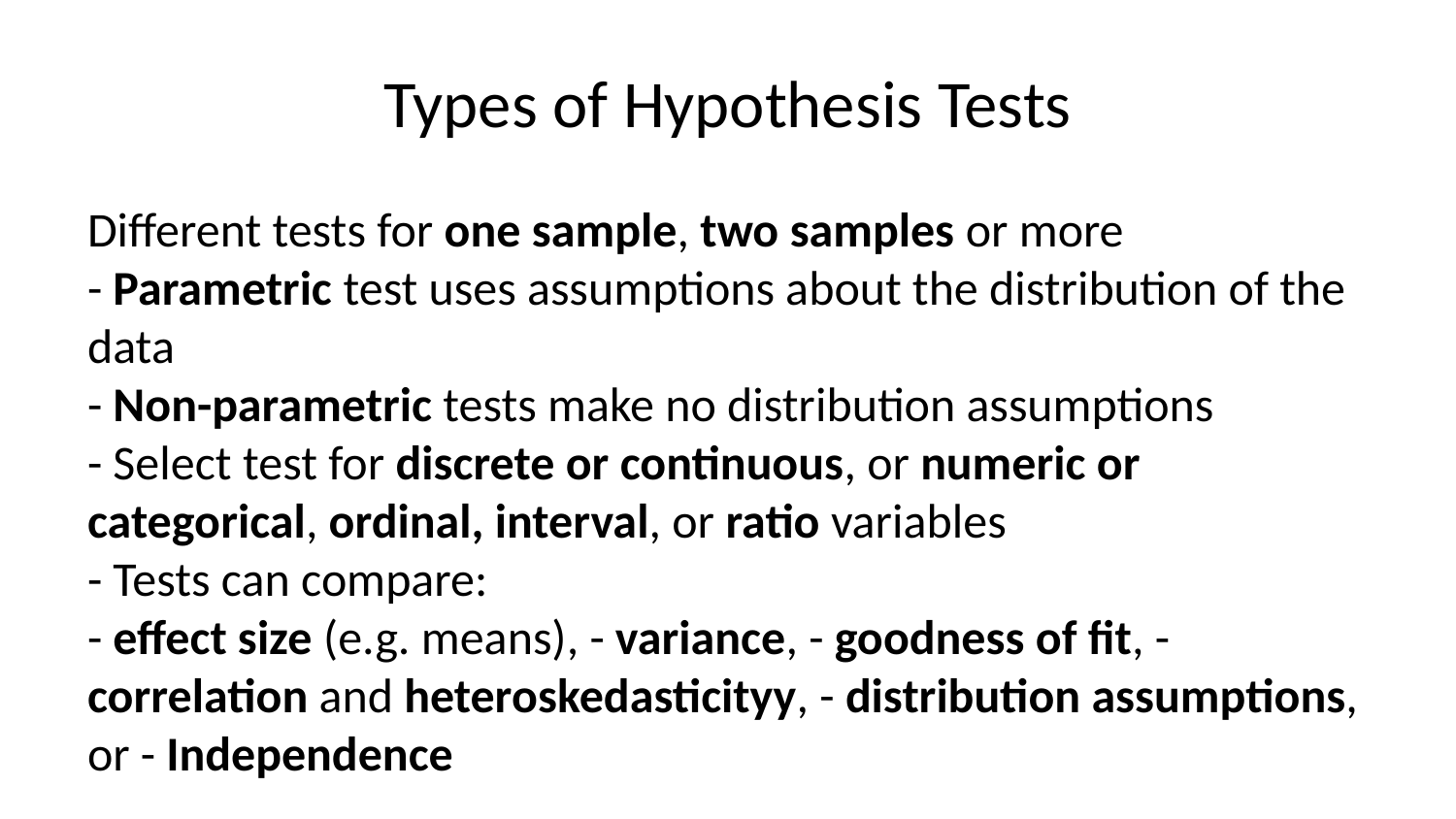

# Types of Hypothesis Tests
Different tests for one sample, two samples or more
- Parametric test uses assumptions about the distribution of the data
- Non-parametric tests make no distribution assumptions
- Select test for discrete or continuous, or numeric or categorical, ordinal, interval, or ratio variables
- Tests can compare:
- effect size (e.g. means), - variance, - goodness of fit, - correlation and heteroskedasticityy, - distribution assumptions, or - Independence